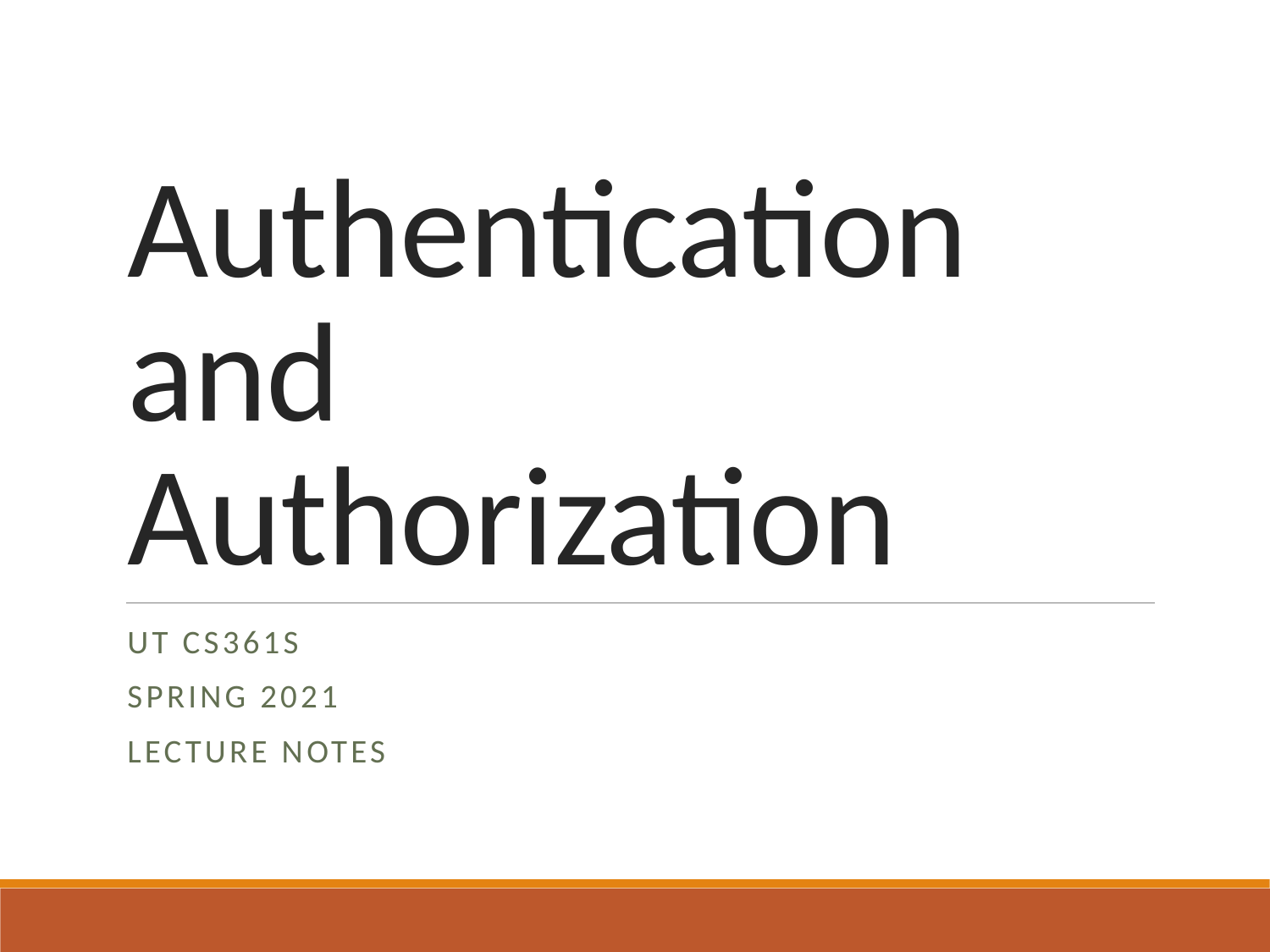

# Authentication and Authorization
UT CS361S
Spring 2021
Lecture Notes